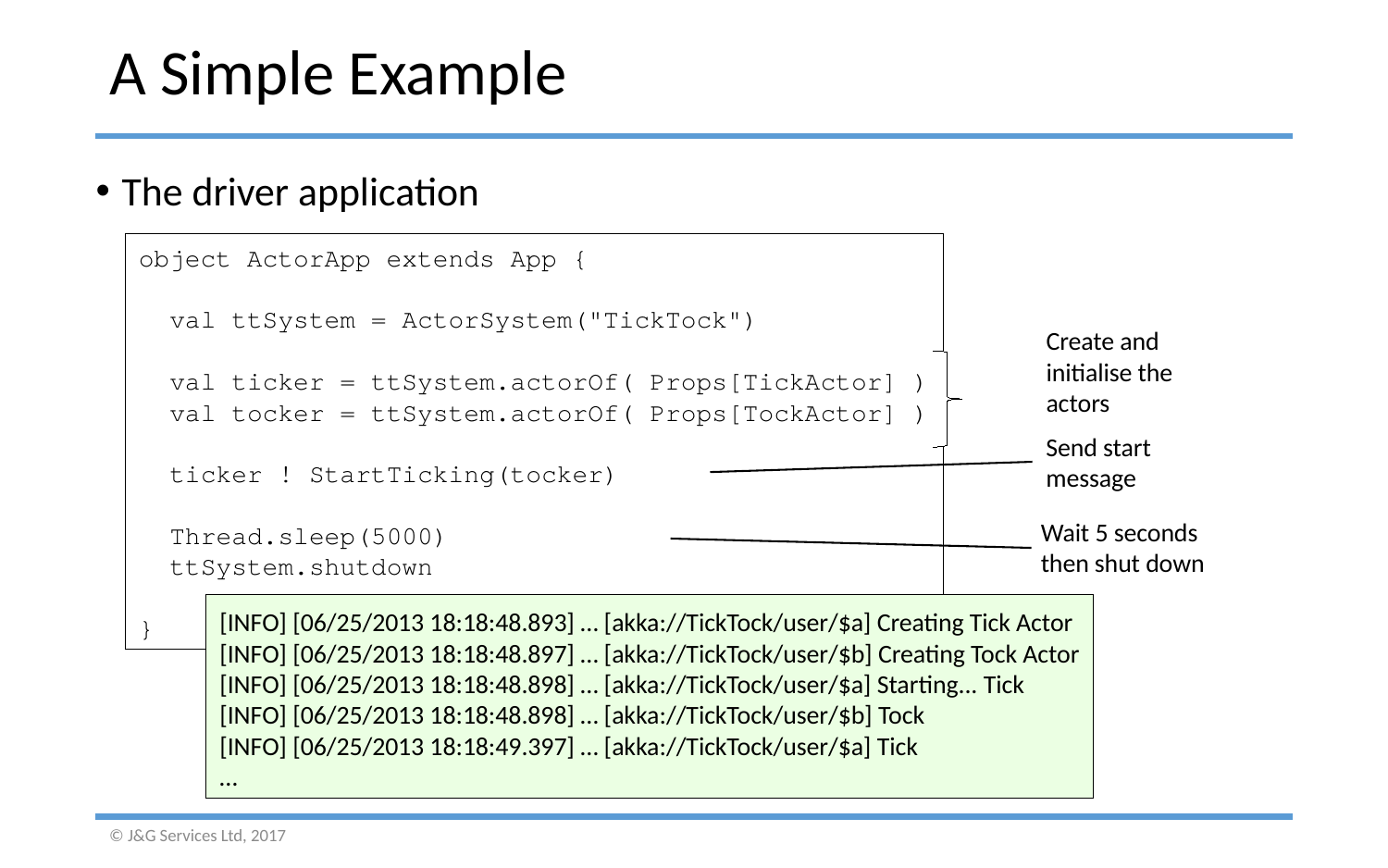

# A Simple Example
The driver application

object ActorApp extends App {

  val ttSystem = ActorSystem("TickTock")

  val ticker = ttSystem.actorOf( Props[TickActor] )
  val tocker = ttSystem.actorOf( Props[TockActor] )

  ticker ! StartTicking(tocker)

  Thread.sleep(5000)
  ttSystem.shutdown

}
Create and
initialise the
actors

Send start
message
Wait 5 seconds
then shut down
[INFO] [06/25/2013 18:18:48.893] … [akka://TickTock/user/$a] Creating Tick Actor
[INFO] [06/25/2013 18:18:48.897] … [akka://TickTock/user/$b] Creating Tock Actor
[INFO] [06/25/2013 18:18:48.898] … [akka://TickTock/user/$a] Starting... Tick
[INFO] [06/25/2013 18:18:48.898] … [akka://TickTock/user/$b] Tock
[INFO] [06/25/2013 18:18:49.397] … [akka://TickTock/user/$a] Tick
…